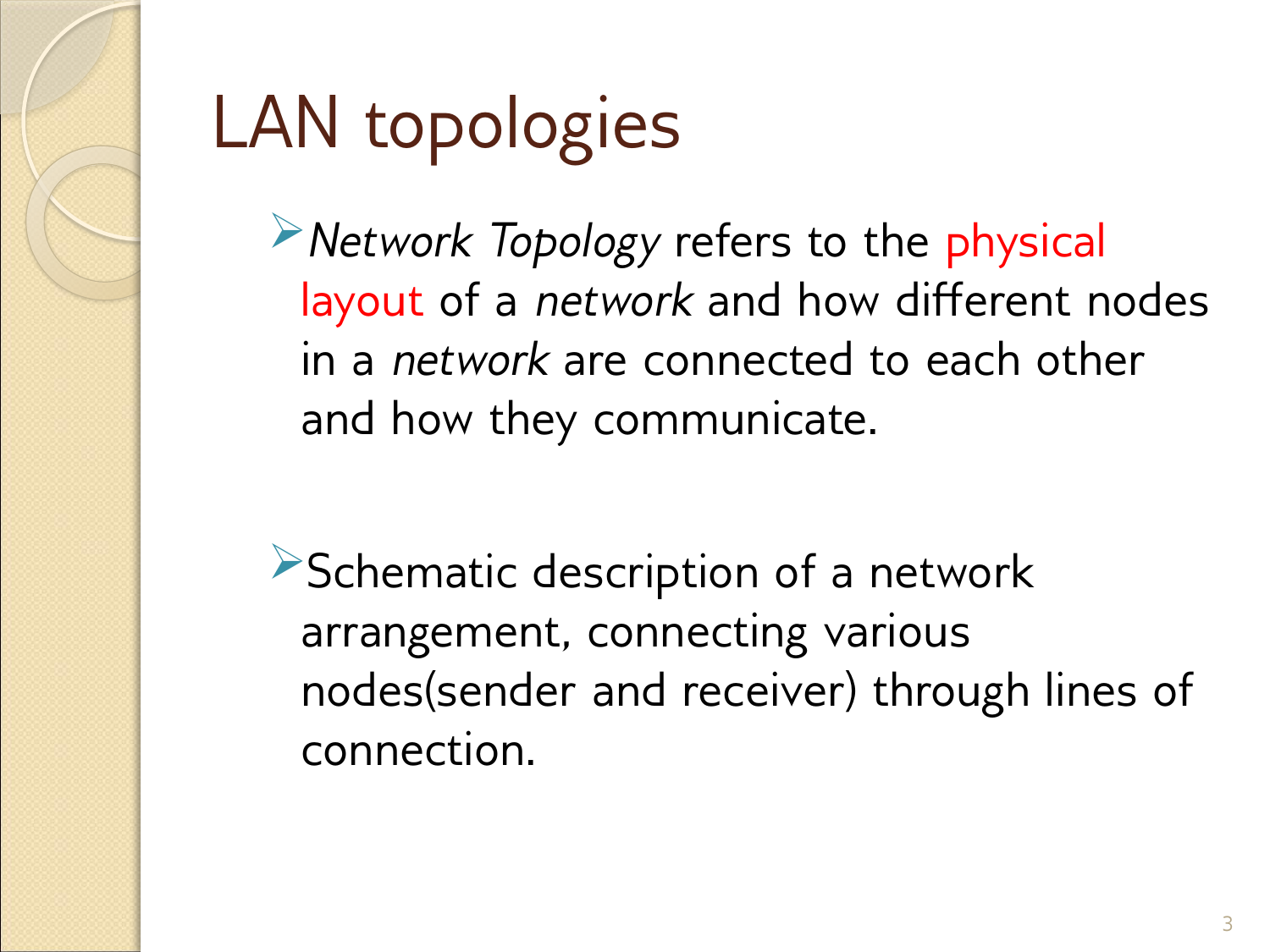

# LAN topologies
Network Topology refers to the physical layout of a network and how different nodes in a network are connected to each other and how they communicate.

Schematic description of a network arrangement, connecting various nodes(sender and receiver) through lines of connection.

3